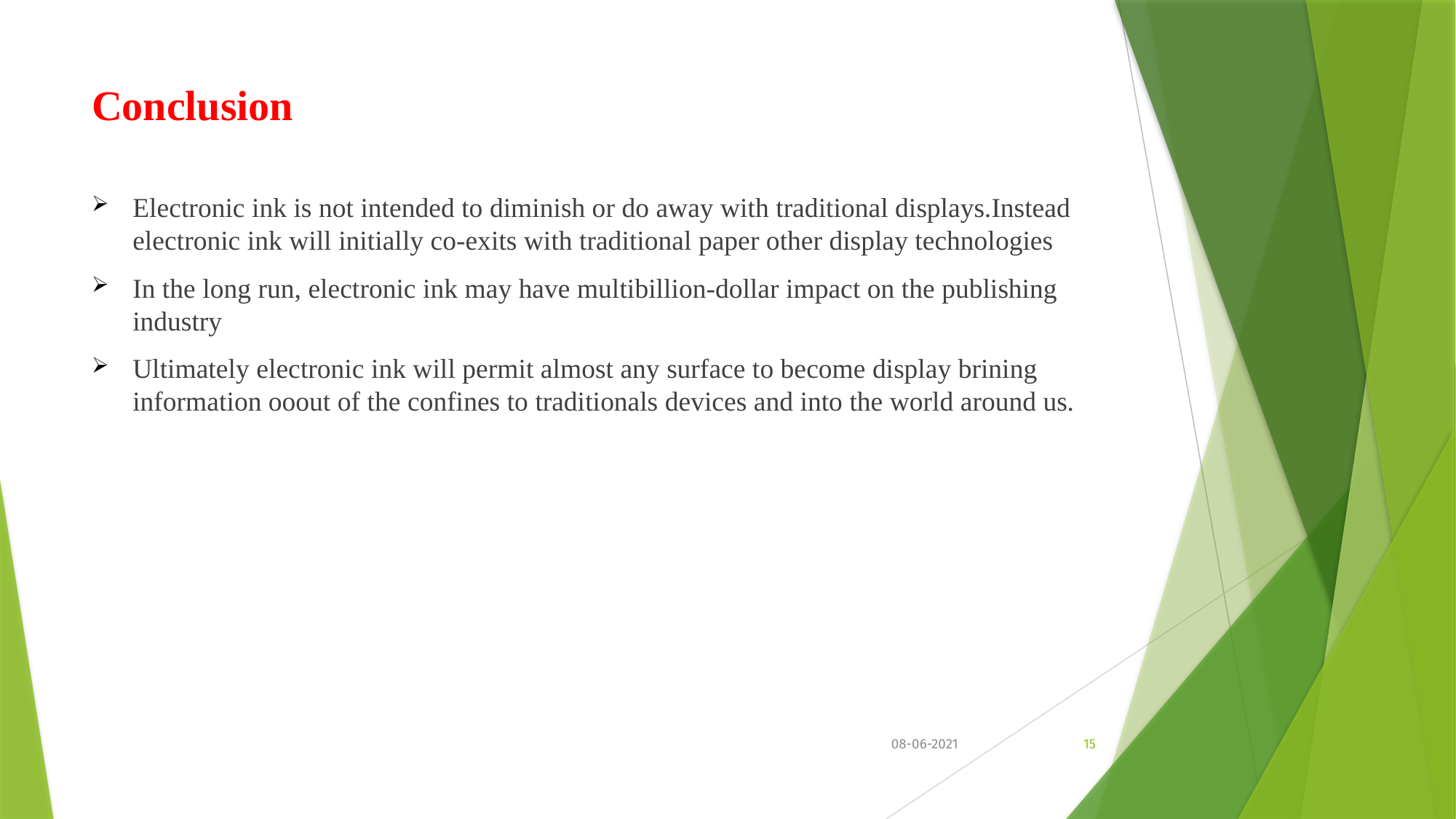

# Conclusion
Electronic ink is not intended to diminish or do away with traditional displays.Instead electronic ink will initially co-exits with traditional paper other display technologies
In the long run, electronic ink may have multibillion-dollar impact on the publishing industry
Ultimately electronic ink will permit almost any surface to become display brining information ooout of the confines to traditionals devices and into the world around us.
08-06-2021
15